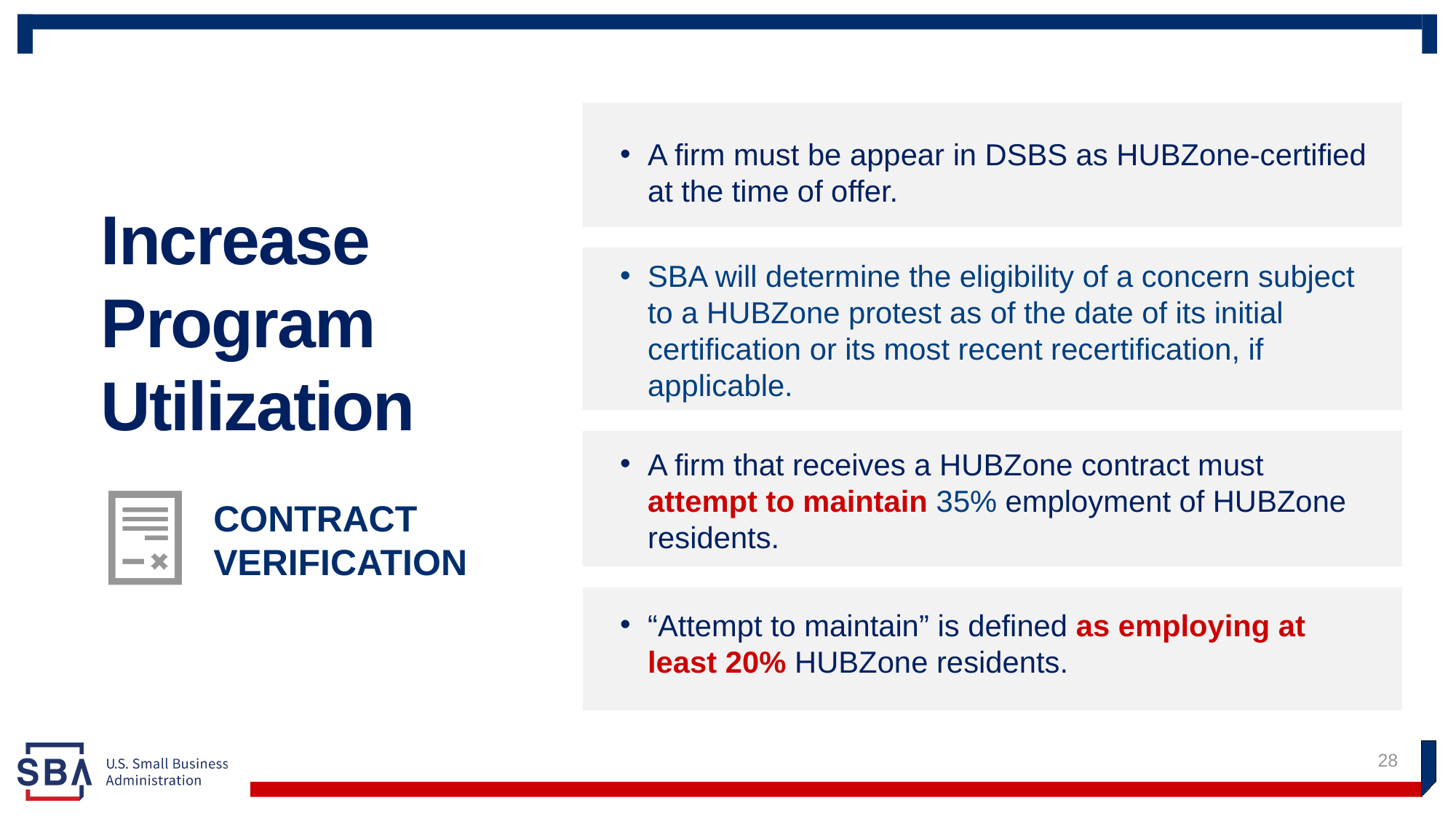

A firm must be appear in DSBS as HUBZone-certified at the time of offer.
SBA will determine the eligibility of a concern subject to a HUBZone protest as of the date of its initial certification or its most recent recertification, if applicable.
A firm that receives a HUBZone contract must attempt to maintain 35% employment of HUBZone residents.
“Attempt to maintain” is defined as employing at least 20% HUBZone residents.
# Increase Program Utilization, part 3

CONTRACT VERIFICATION
28